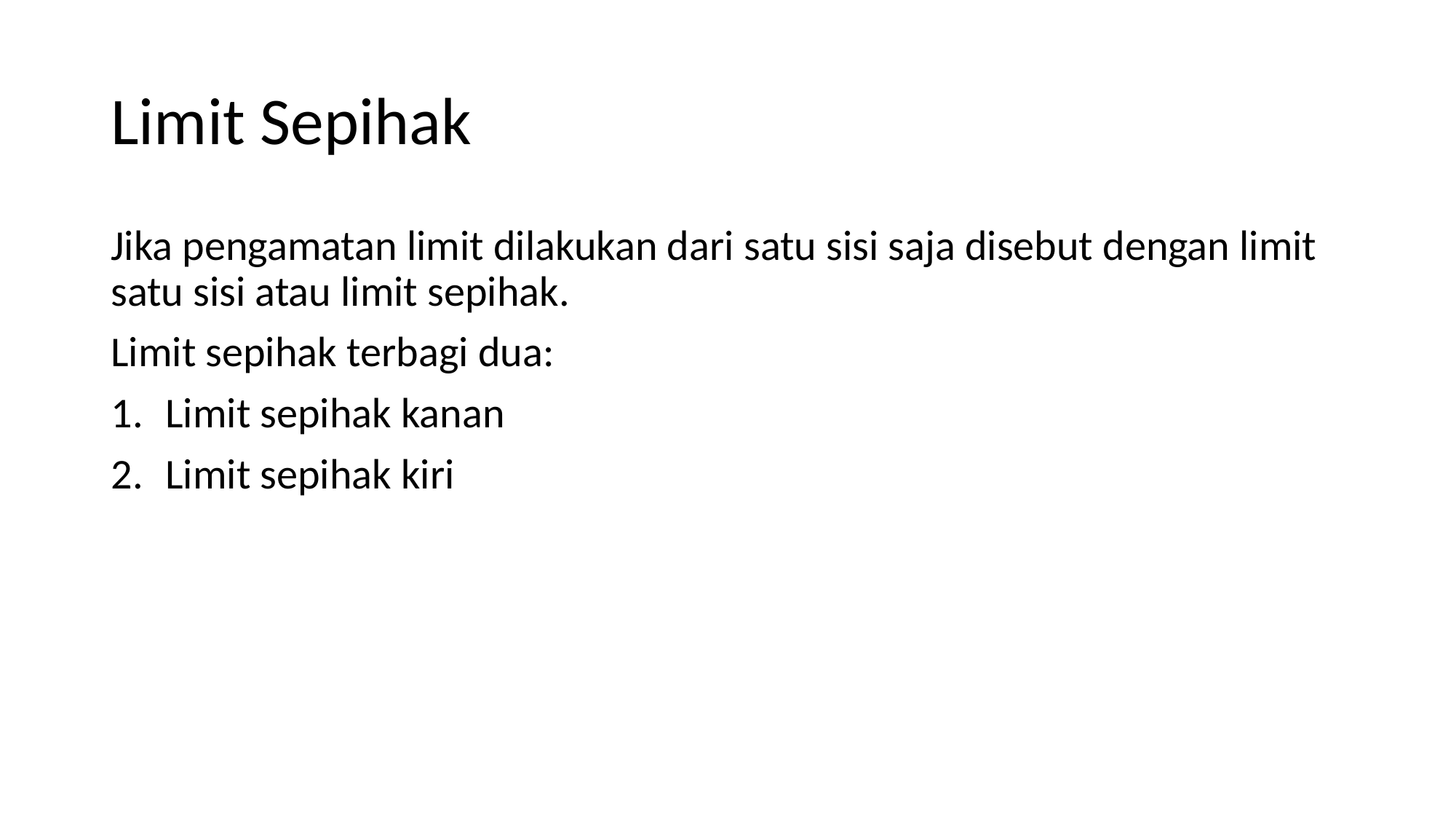

# Limit Sepihak
Jika pengamatan limit dilakukan dari satu sisi saja disebut dengan limit satu sisi atau limit sepihak.
Limit sepihak terbagi dua:
Limit sepihak kanan
Limit sepihak kiri